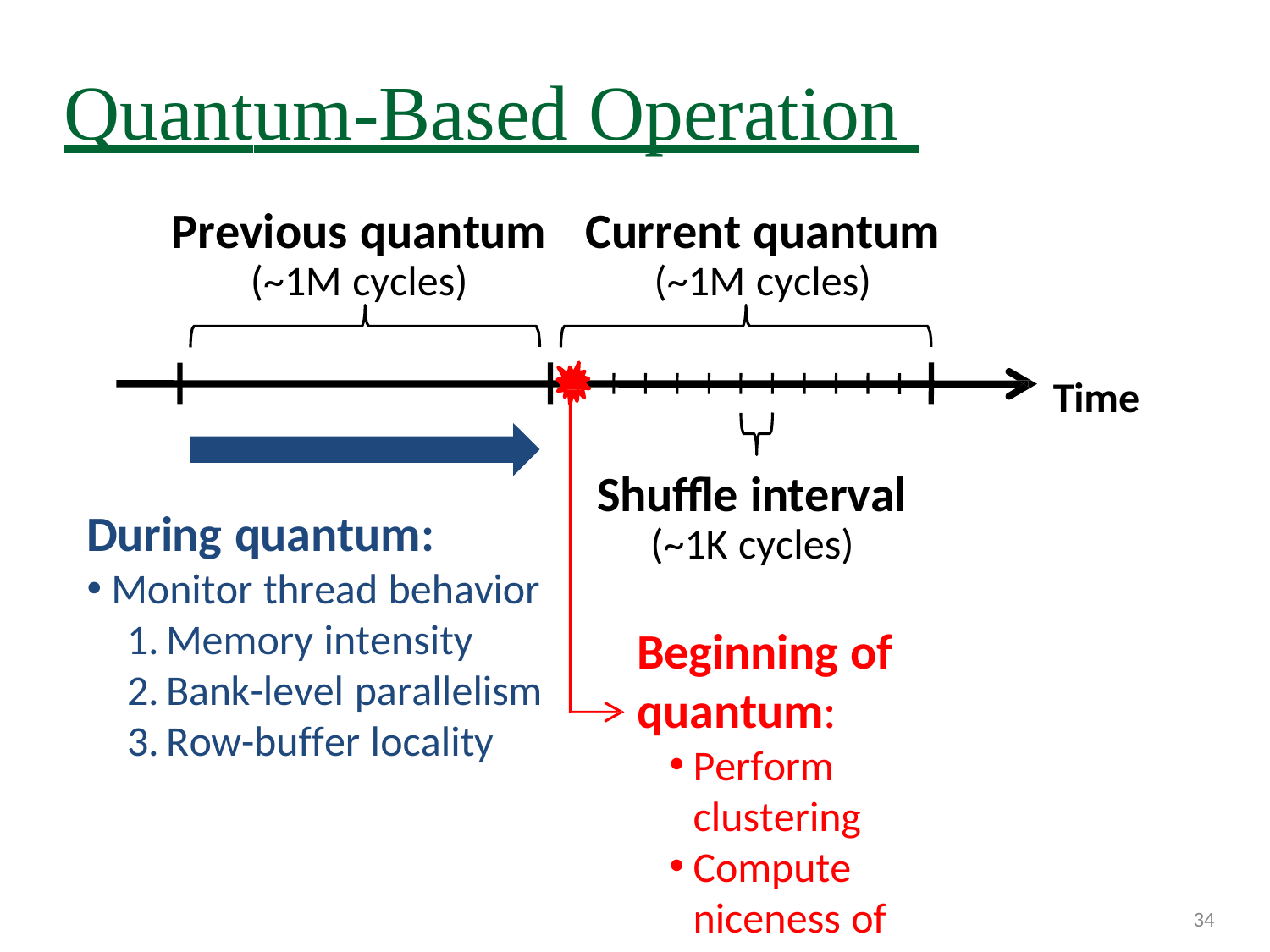

# Quantum-Based Operation
Previous quantum
(~1M cycles)
Current quantum
(~1M cycles)

Time

Shuffle interval
(~1K cycles)

Beginning of quantum:
Perform clustering
Compute niceness of
intensive threads

During quantum:
Monitor thread behavior
Memory intensity
Bank-level parallelism
Row-buffer locality
34